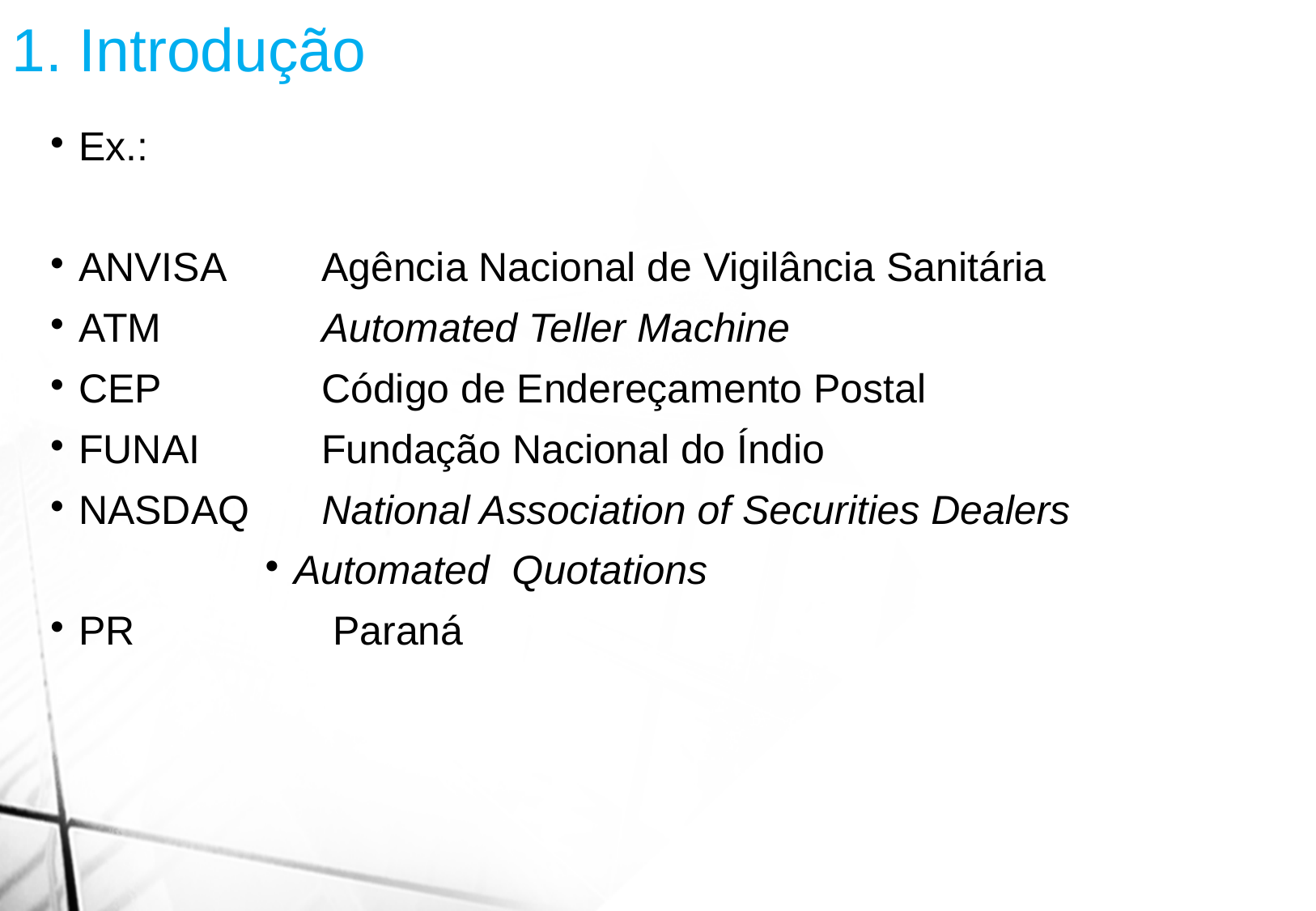

1. Introdução
Ex.:

ANVISA    	Agência Nacional de Vigilância Sanitária
ATM        	Automated Teller Machine
CEP           	Código de Endereçamento Postal
FUNAI      	Fundação Nacional do Índio
NASDAQ  	National Association of Securities Dealers
Automated  Quotations
PR            	 Paraná